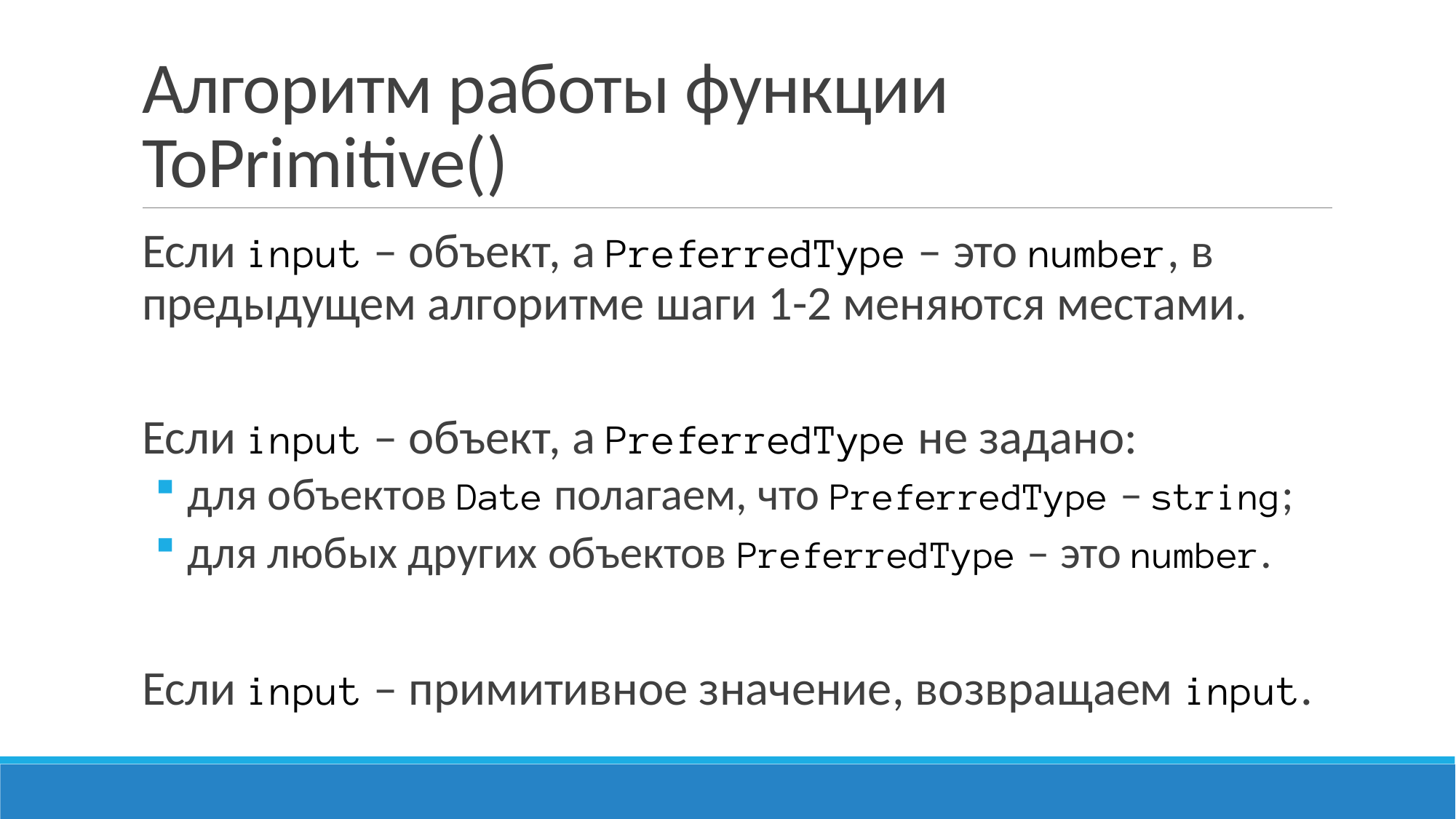

# Алгоритм работы функции ToPrimitive()
Если input – объект, а PreferredType – это number, в предыдущем алгоритме шаги 1-2 меняются местами.

Если input – объект, а PreferredType не задано:
 для объектов Date полагаем, что PreferredType – string;
 для любых других объектов PreferredType – это number.

Если input – примитивное значение, возвращаем input.